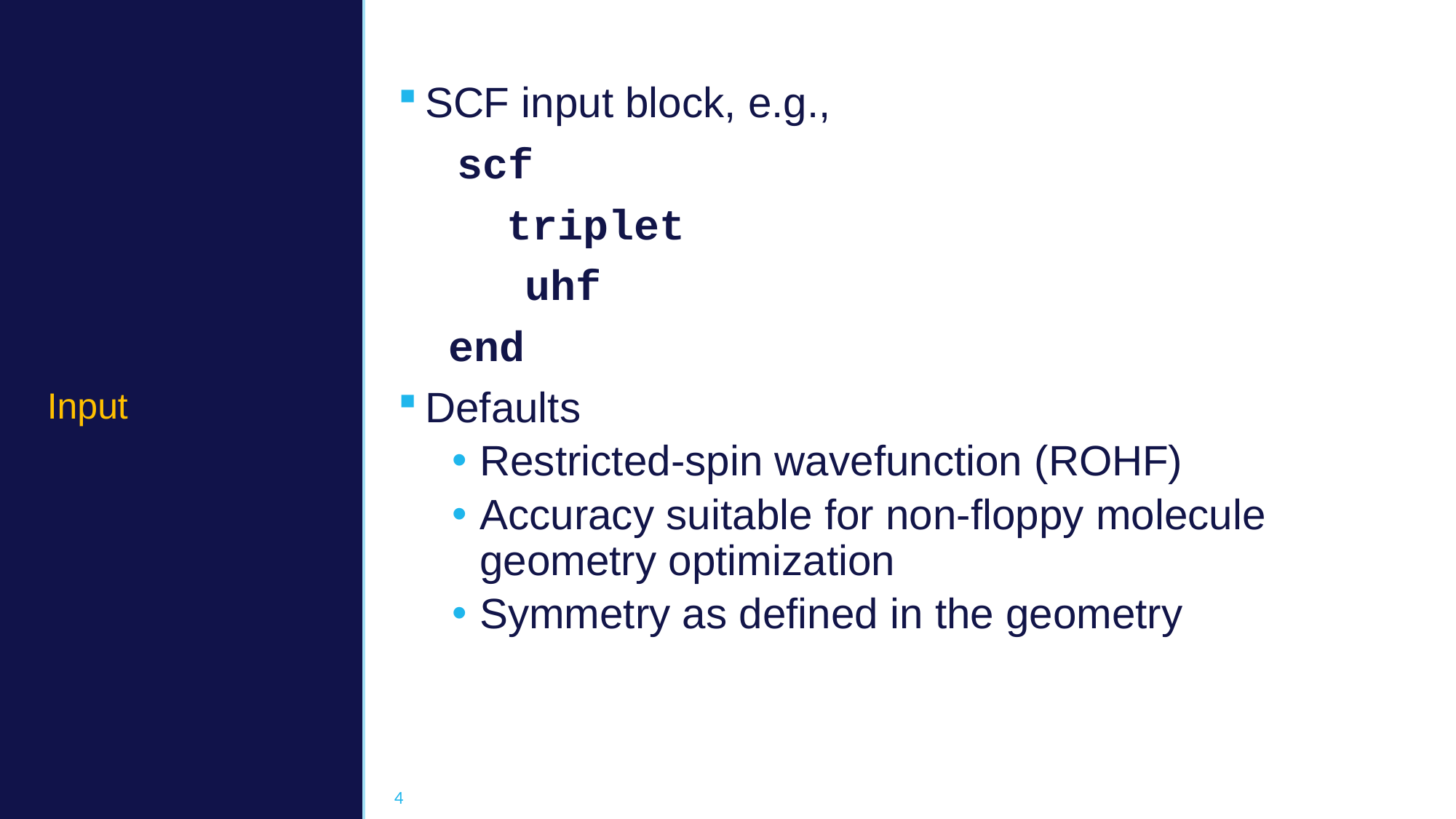

# Input
SCF input block, e.g.,
     scf
	triplet
     uhf
  end
Defaults
Restricted-spin wavefunction (ROHF)
Accuracy suitable for non-floppy molecule geometry optimization
Symmetry as defined in the geometry

4